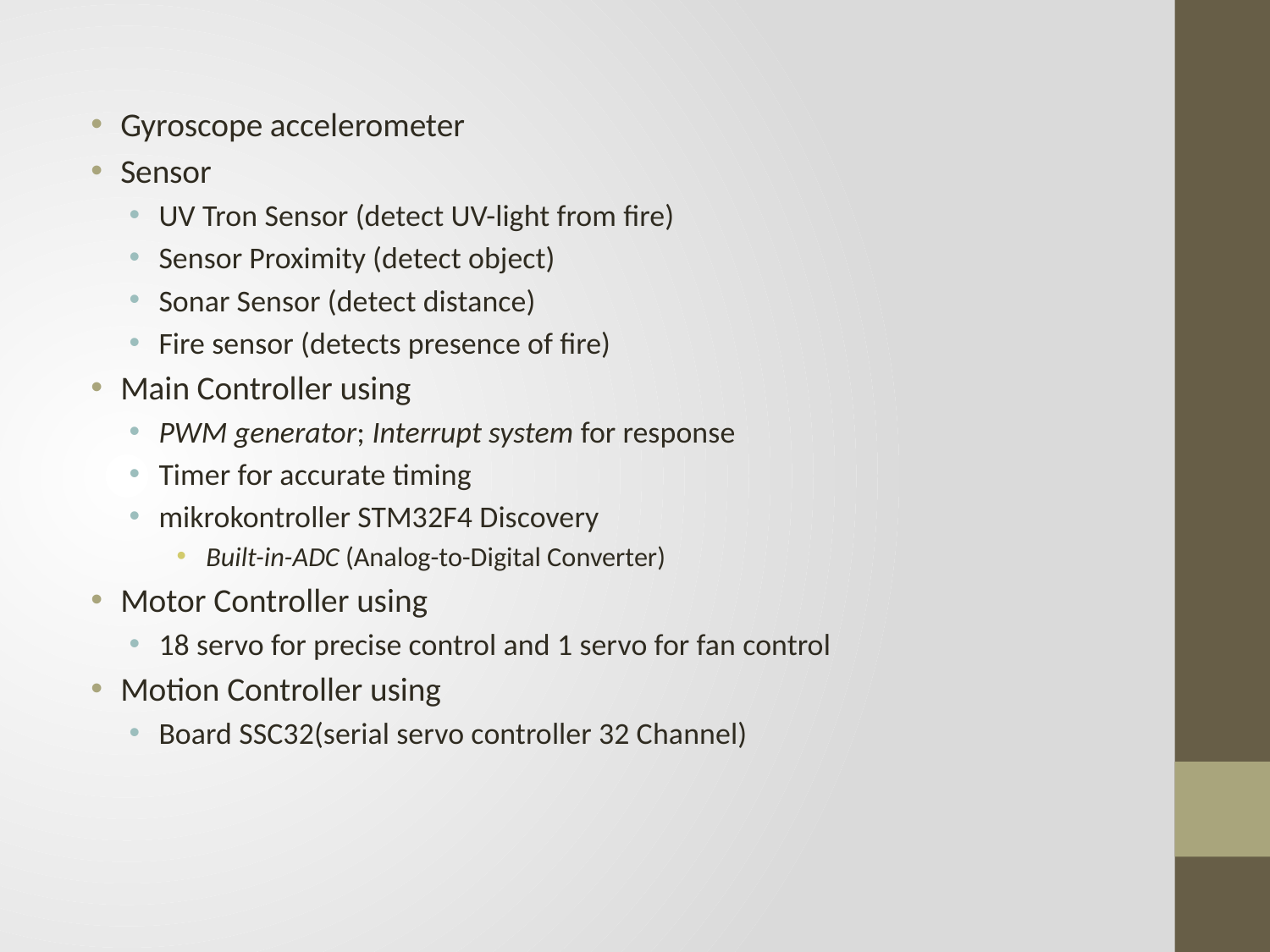

Gyroscope accelerometer
Sensor
UV Tron Sensor (detect UV-light from fire)
Sensor Proximity (detect object)
Sonar Sensor (detect distance)
Fire sensor (detects presence of fire)
Main Controller using
PWM generator; Interrupt system for response
Timer for accurate timing
mikrokontroller STM32F4 Discovery
Built-in-ADC (Analog-to-Digital Converter)
Motor Controller using
18 servo for precise control and 1 servo for fan control
Motion Controller using
Board SSC32(serial servo controller 32 Channel)